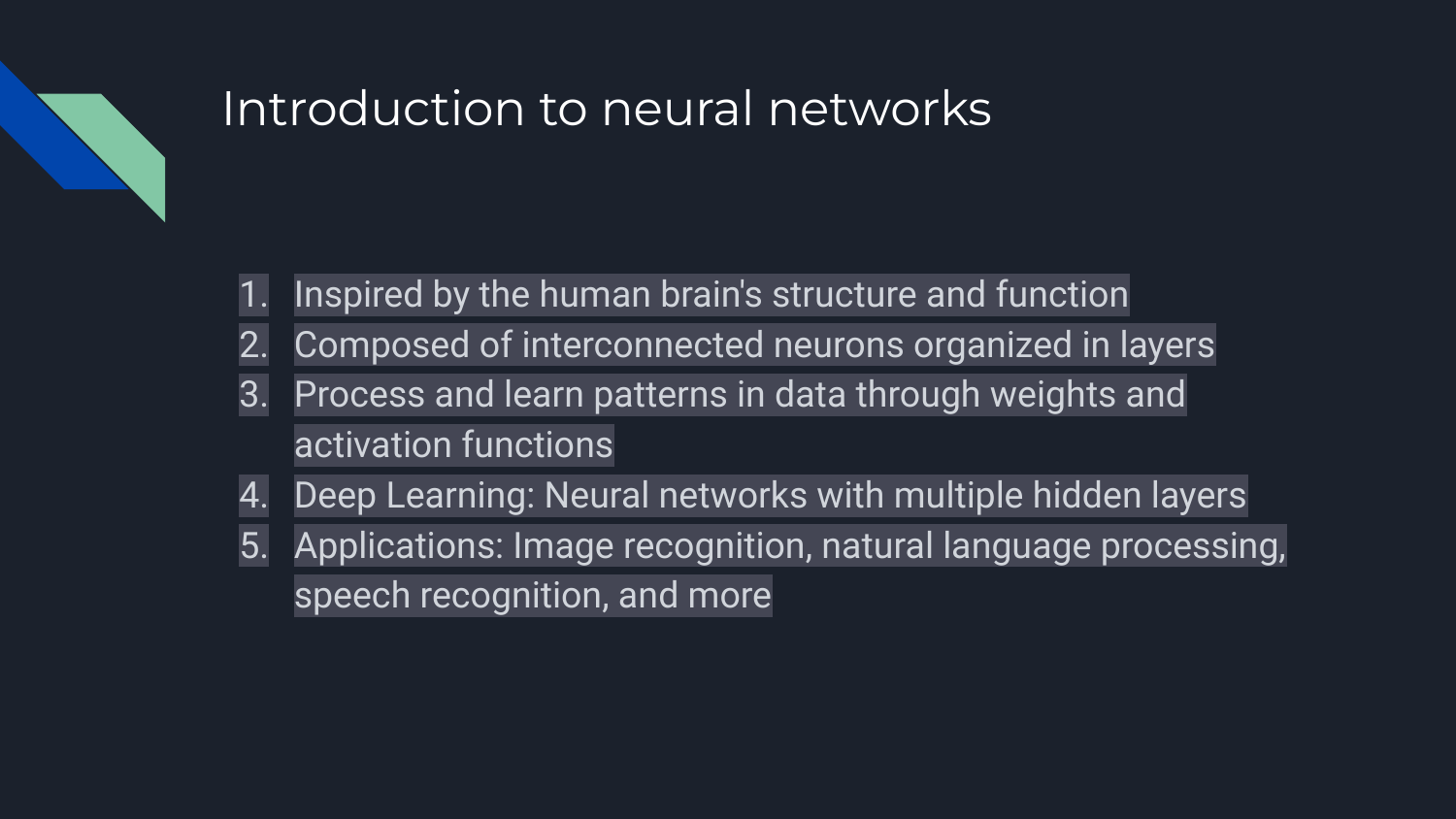

# Introduction to neural networks
Inspired by the human brain's structure and function
Composed of interconnected neurons organized in layers
Process and learn patterns in data through weights and activation functions
Deep Learning: Neural networks with multiple hidden layers
Applications: Image recognition, natural language processing, speech recognition, and more